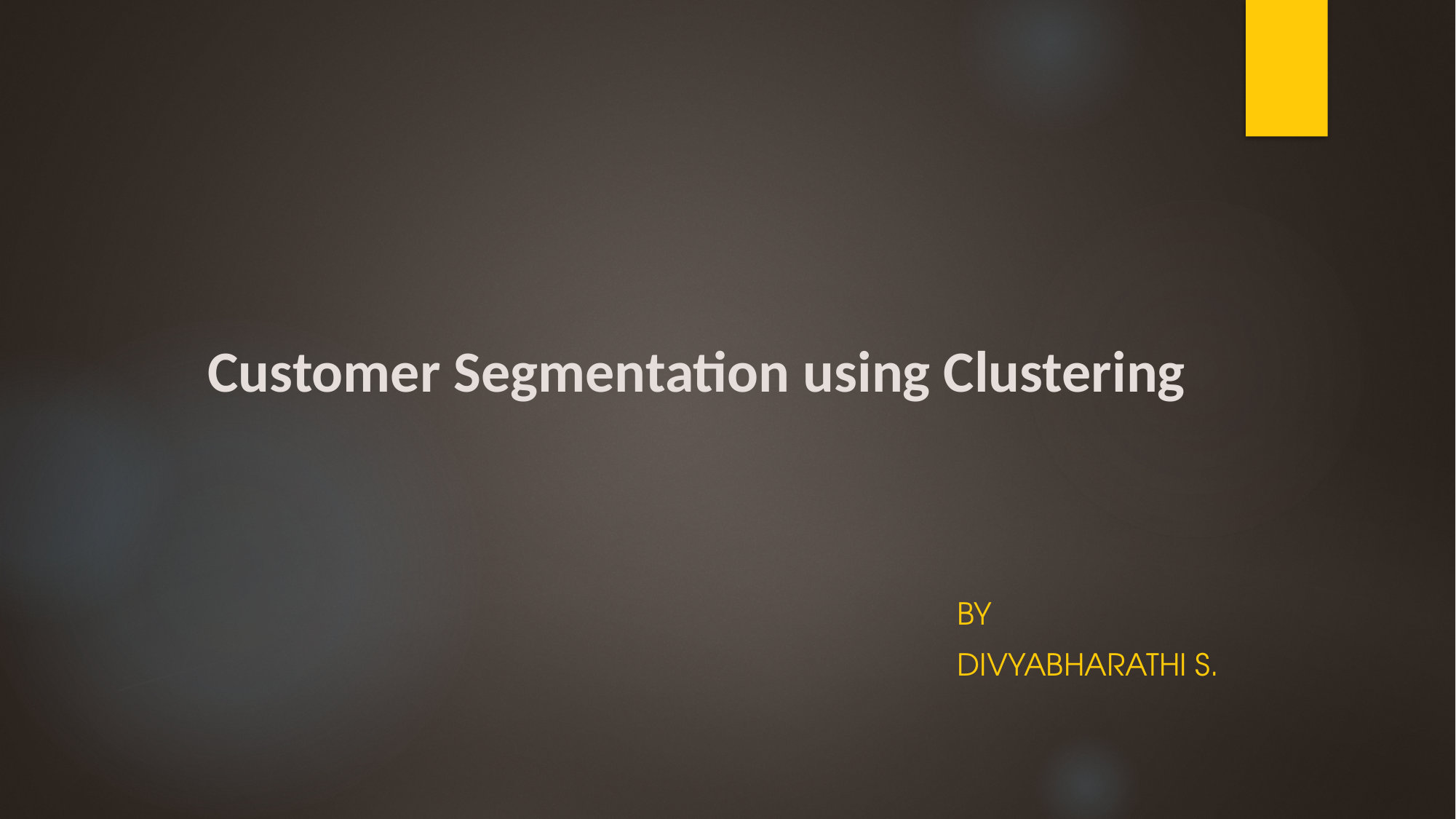

# Customer Segmentation using Clustering
By
Divyabharathi S.